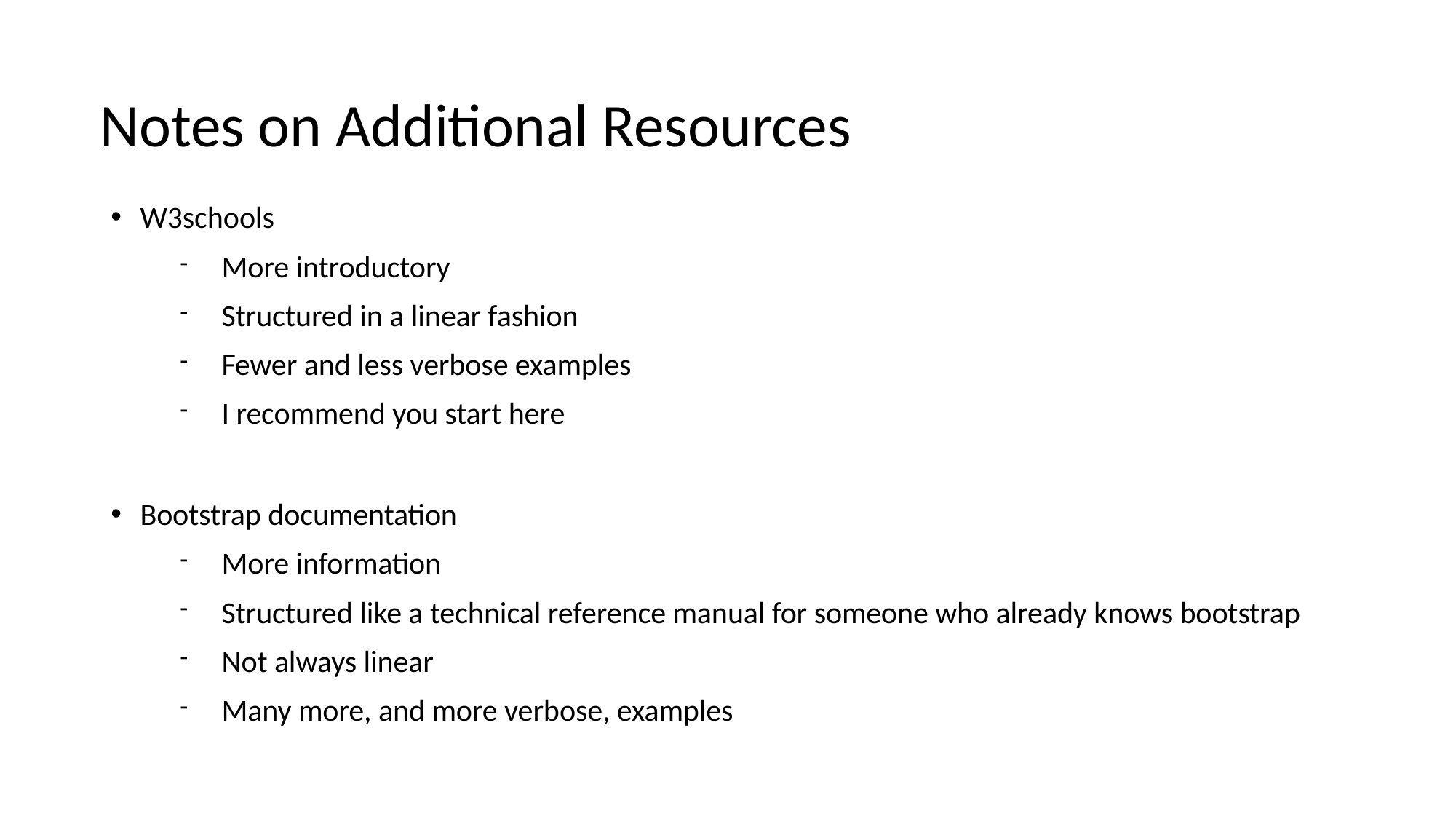

Notes on Additional Resources
W3schools
More introductory
Structured in a linear fashion
Fewer and less verbose examples
I recommend you start here

Bootstrap documentation
More information
Structured like a technical reference manual for someone who already knows bootstrap
Not always linear
Many more, and more verbose, examples